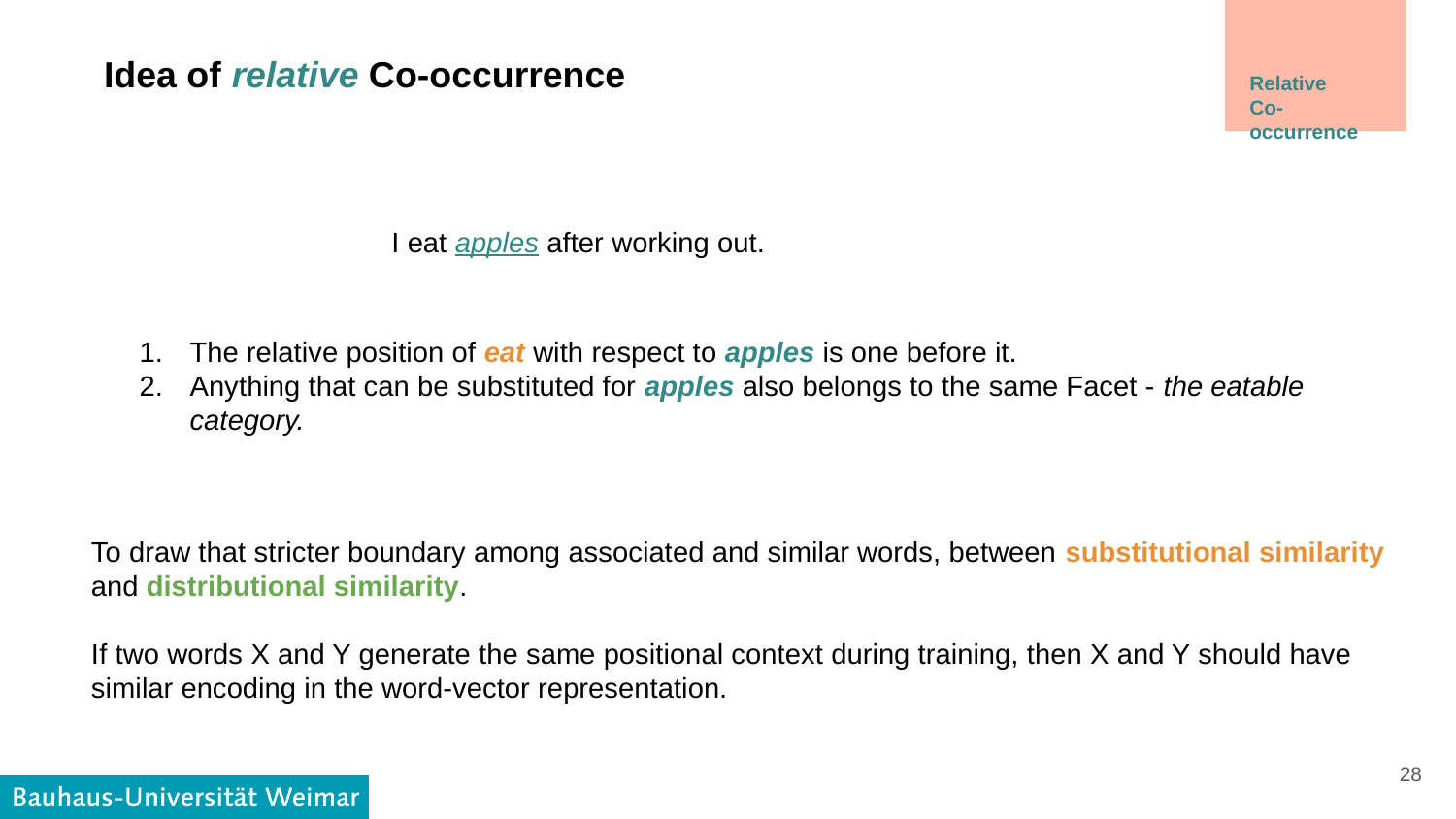

Idea of relative Co-occurrence
Relative
Co-occurrence
I eat apples after working out.
The relative position of eat with respect to apples is one before it.
Anything that can be substituted for apples also belongs to the same Facet - the eatable category.
To draw that stricter boundary among associated and similar words, between substitutional similarity and distributional similarity.
If two words X and Y generate the same positional context during training, then X and Y should have similar encoding in the word-vector representation.
28